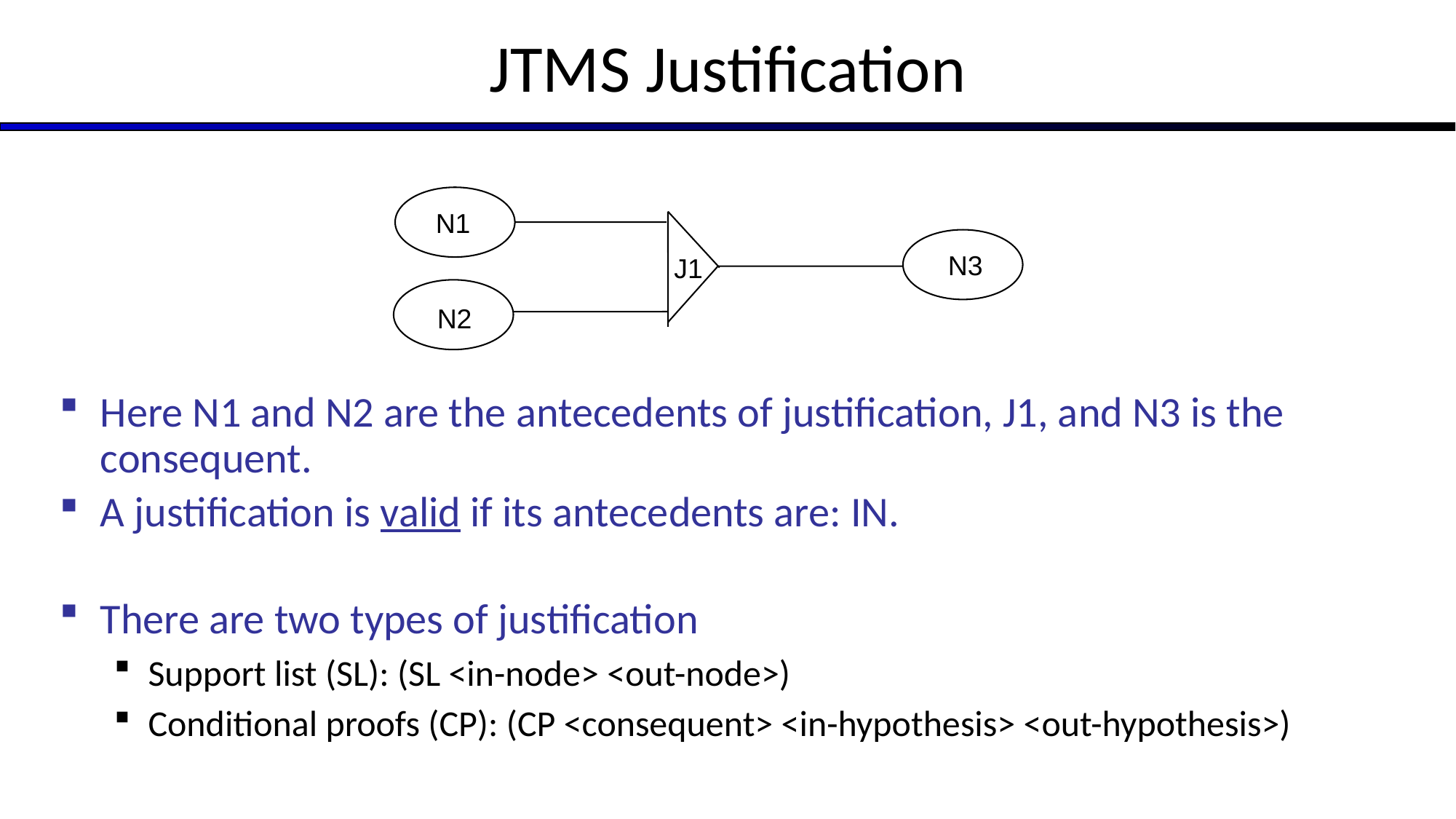

# JTMS Justification

N1

N3
J1

N2

Here N1 and N2 are the antecedents of justification, J1, and N3 is the consequent.
A justification is valid if its antecedents are: IN.

There are two types of justification
Support list (SL): (SL <in-node> <out-node>)
Conditional proofs (CP): (CP <consequent> <in-hypothesis> <out-hypothesis>)